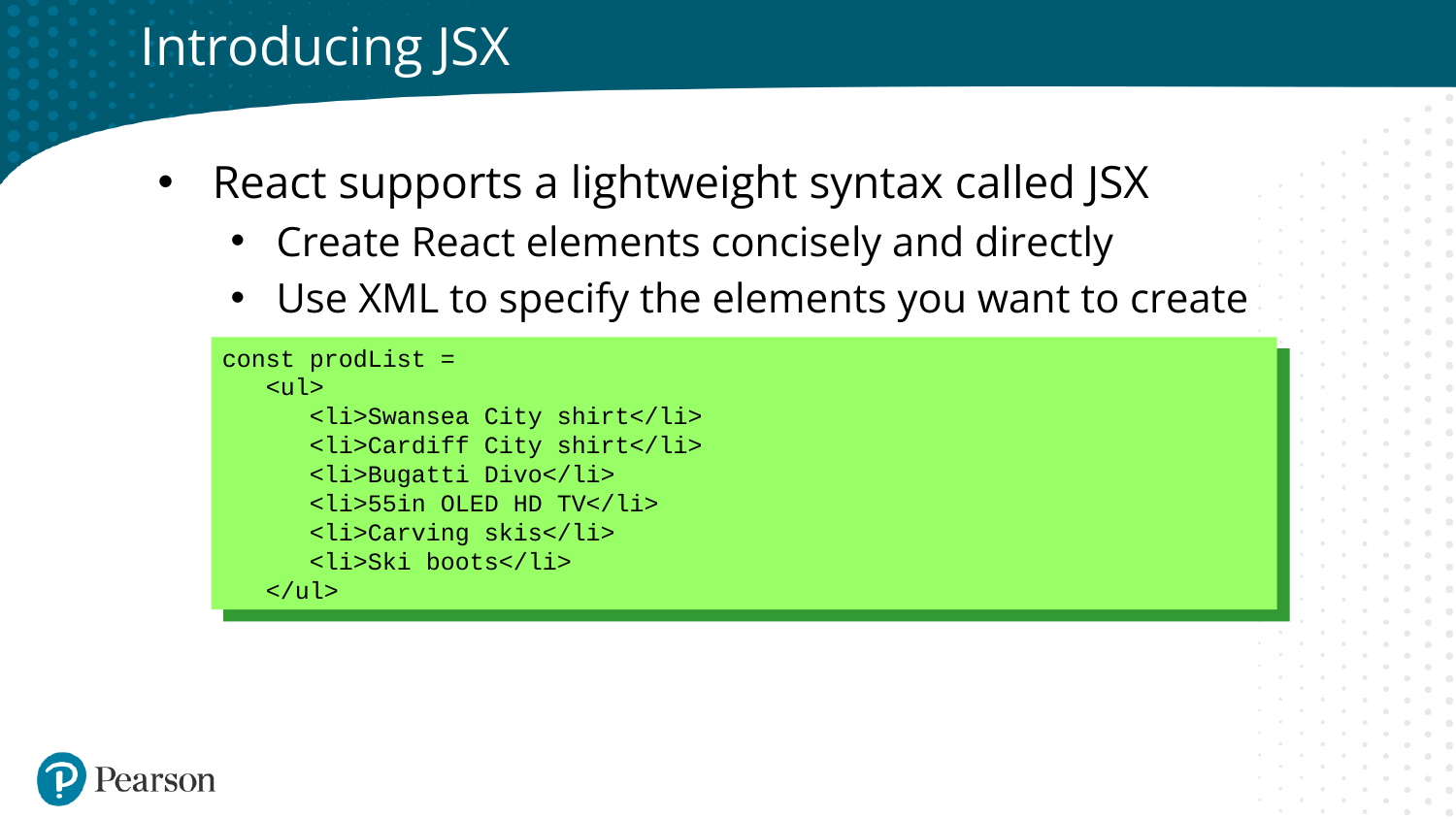

# Introducing JSX
React supports a lightweight syntax called JSX
Create React elements concisely and directly
Use XML to specify the elements you want to create

const prodList =
   <ul>
      <li>Swansea City shirt</li>
      <li>Cardiff City shirt</li>
      <li>Bugatti Divo</li>
      <li>55in OLED HD TV</li>
      <li>Carving skis</li>
      <li>Ski boots</li>
   </ul>